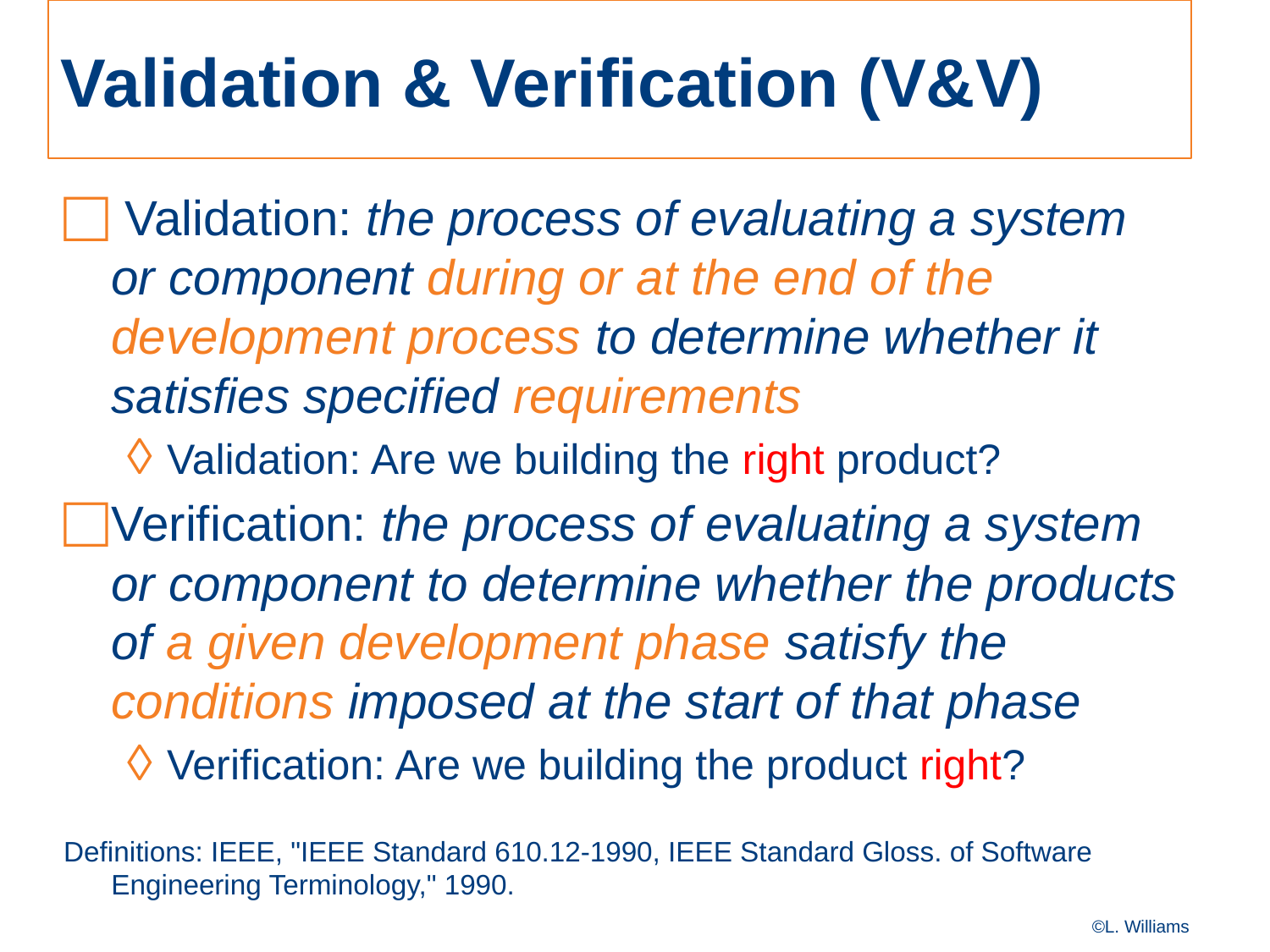

# Validation & Verification (V&V)
 Validation: the process of evaluating a system or component during or at the end of the development process to determine whether it satisfies specified requirements
Validation: Are we building the right product?
Verification: the process of evaluating a system or component to determine whether the products of a given development phase satisfy the conditions imposed at the start of that phase
Verification: Are we building the product right?

Definitions: IEEE, "IEEE Standard 610.12-1990, IEEE Standard Gloss. of Software Engineering Terminology," 1990.
©L. Williams